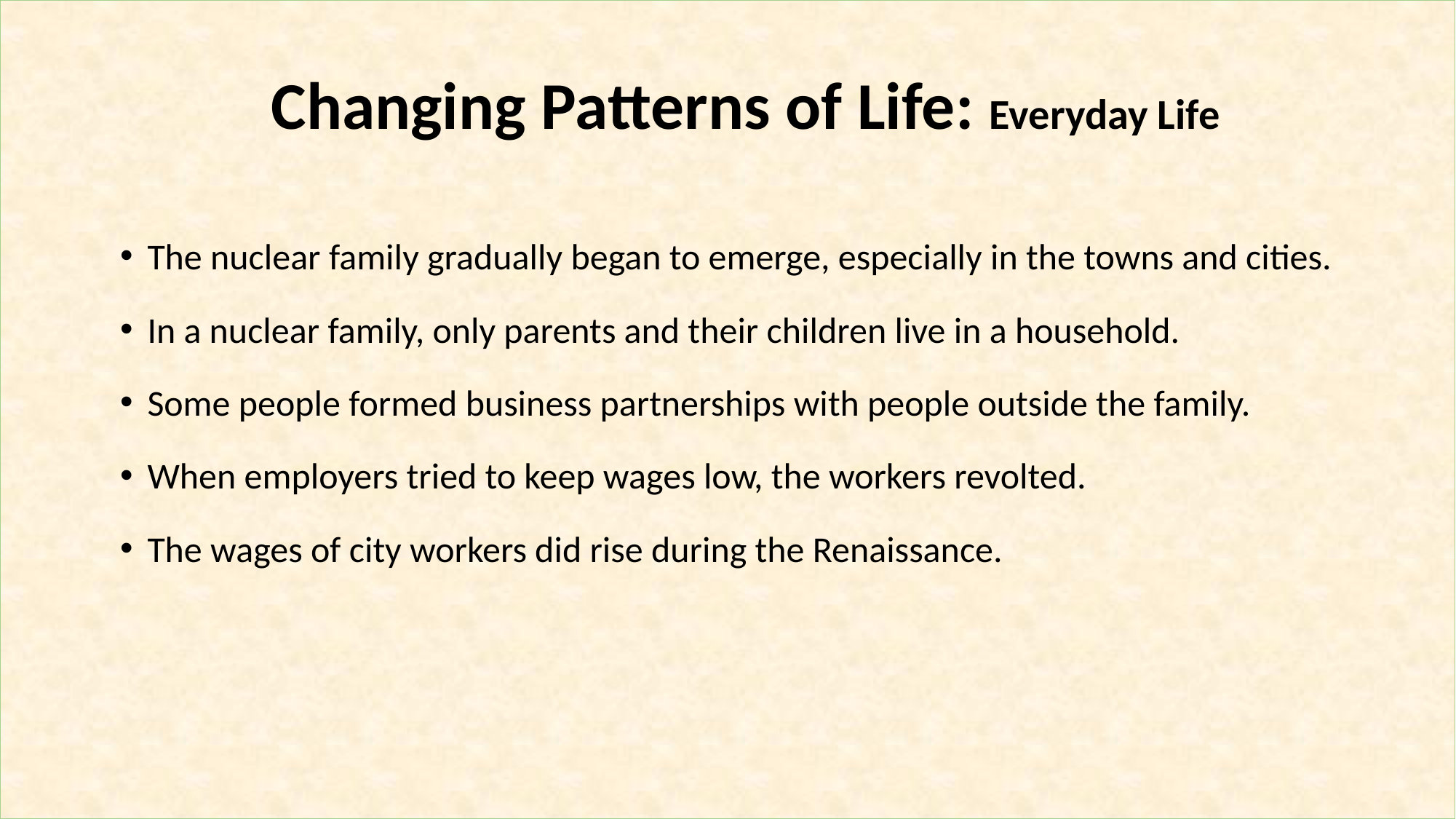

Changing Patterns of Life: Everyday Life

The nuclear family gradually began to emerge, especially in the towns and cities.
In a nuclear family, only parents and their children live in a household.
Some people formed business partnerships with people outside the family.
When employers tried to keep wages low, the workers revolted.
The wages of city workers did rise during the Renaissance.